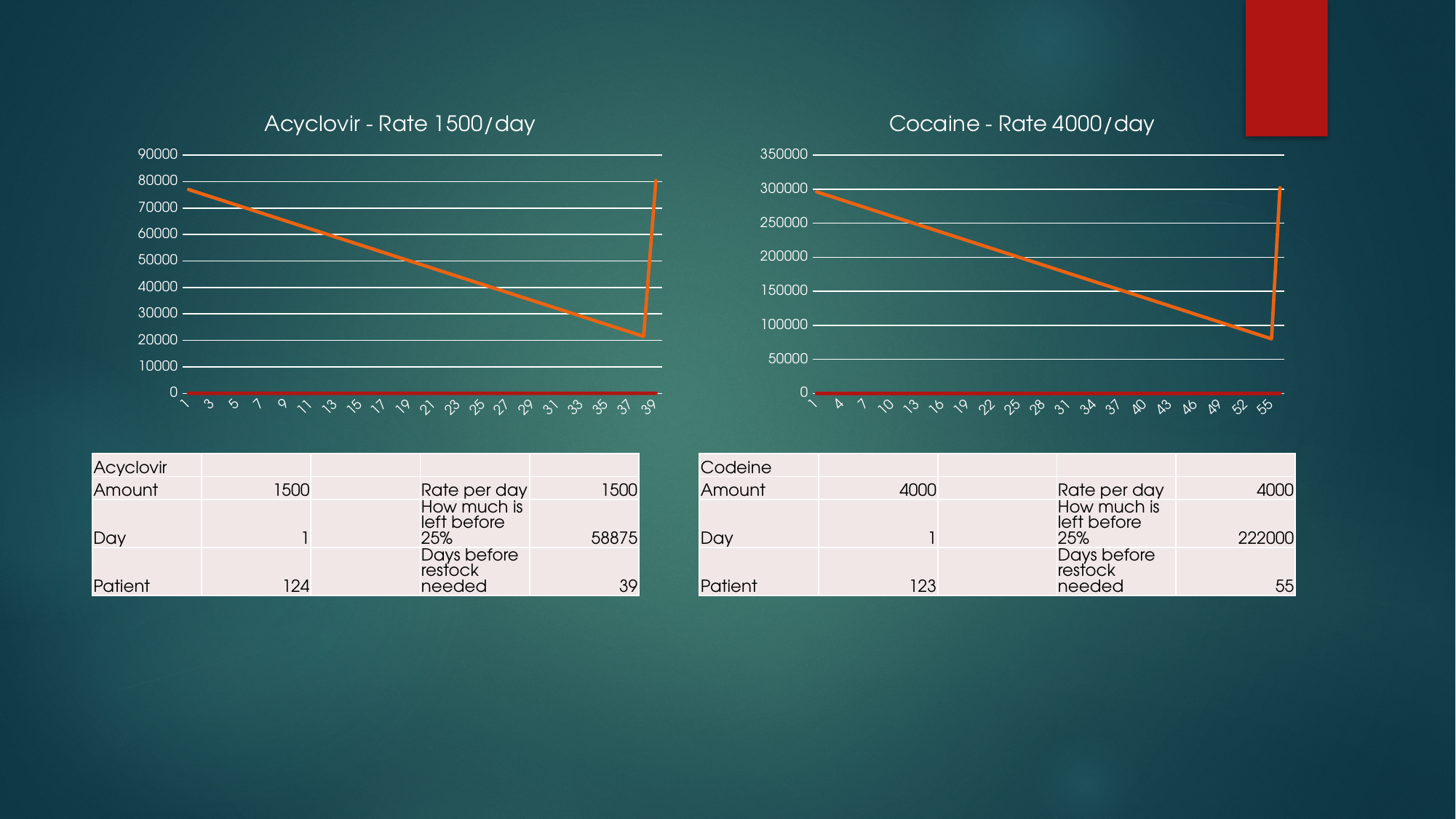

### Chart: Acyclovir - Rate 1500/day

| Category | Days | Amount | Rate =  | How much need to lose to reach 25% | How much need to lose to reach 25% |
|---|---|---|---|---|---|

### Chart: Cocaine - Rate 4000/day

| Category |  |  |
|---|---|---|
| Acyclovir |  |  |  |  |
| --- | --- | --- | --- | --- |
| Amount | 1500 |  | Rate per day | 1500 |
| Day | 1 |  | How much is left before 25% | 58875 |
| Patient | 124 |  | Days before restock needed | 39 |
| Codeine |  |  |  |  |
| --- | --- | --- | --- | --- |
| Amount | 4000 |  | Rate per day | 4000 |
| Day | 1 |  | How much is left before 25% | 222000 |
| Patient | 123 |  | Days before restock needed | 55 |